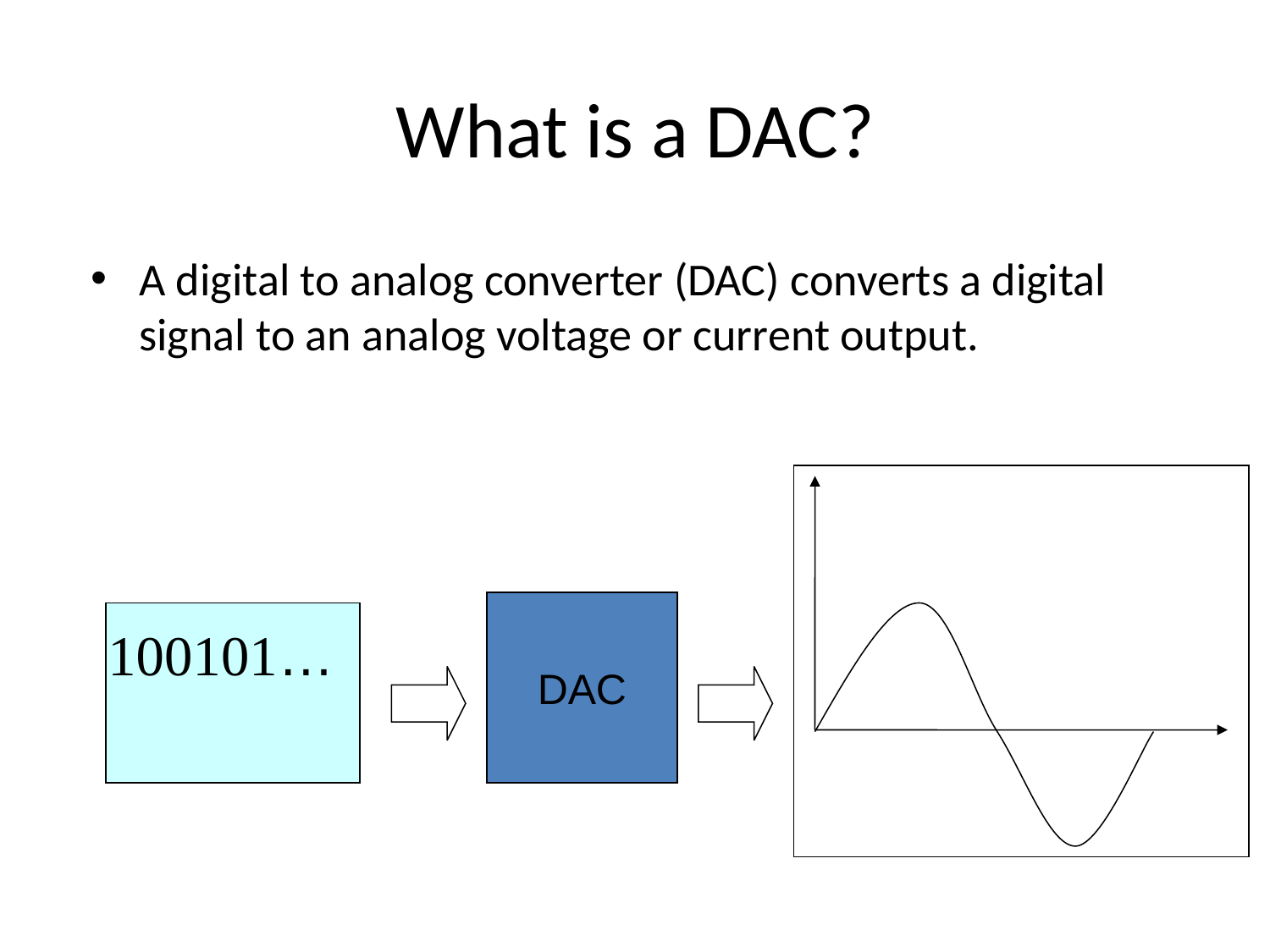

# What is a DAC?
A digital to analog converter (DAC) converts a digital signal to an analog voltage or current output.

DAC

100101…